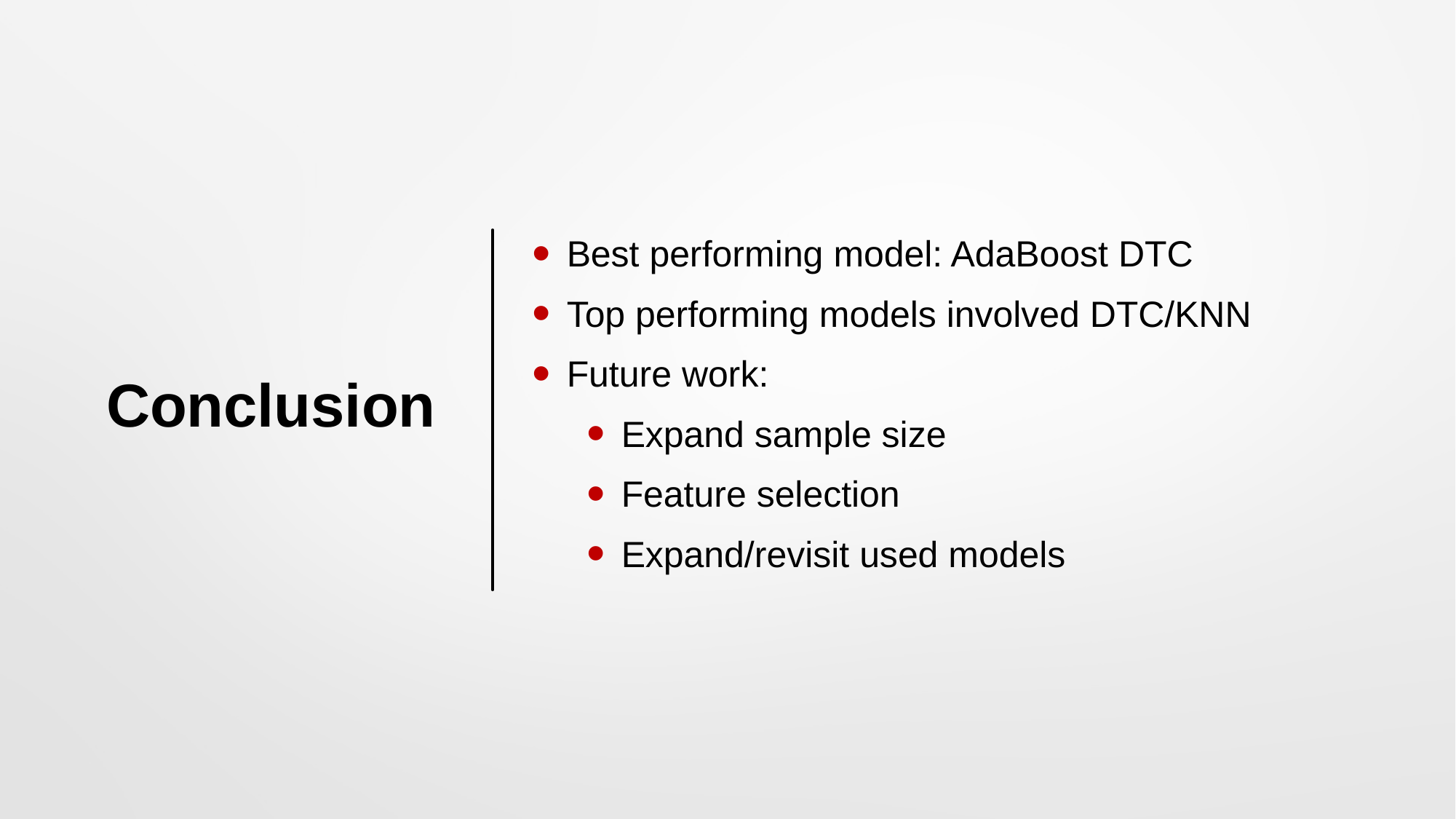

# Conclusion
Best performing model: AdaBoost DTC
Top performing models involved DTC/KNN
Future work:
Expand sample size
Feature selection
Expand/revisit used models